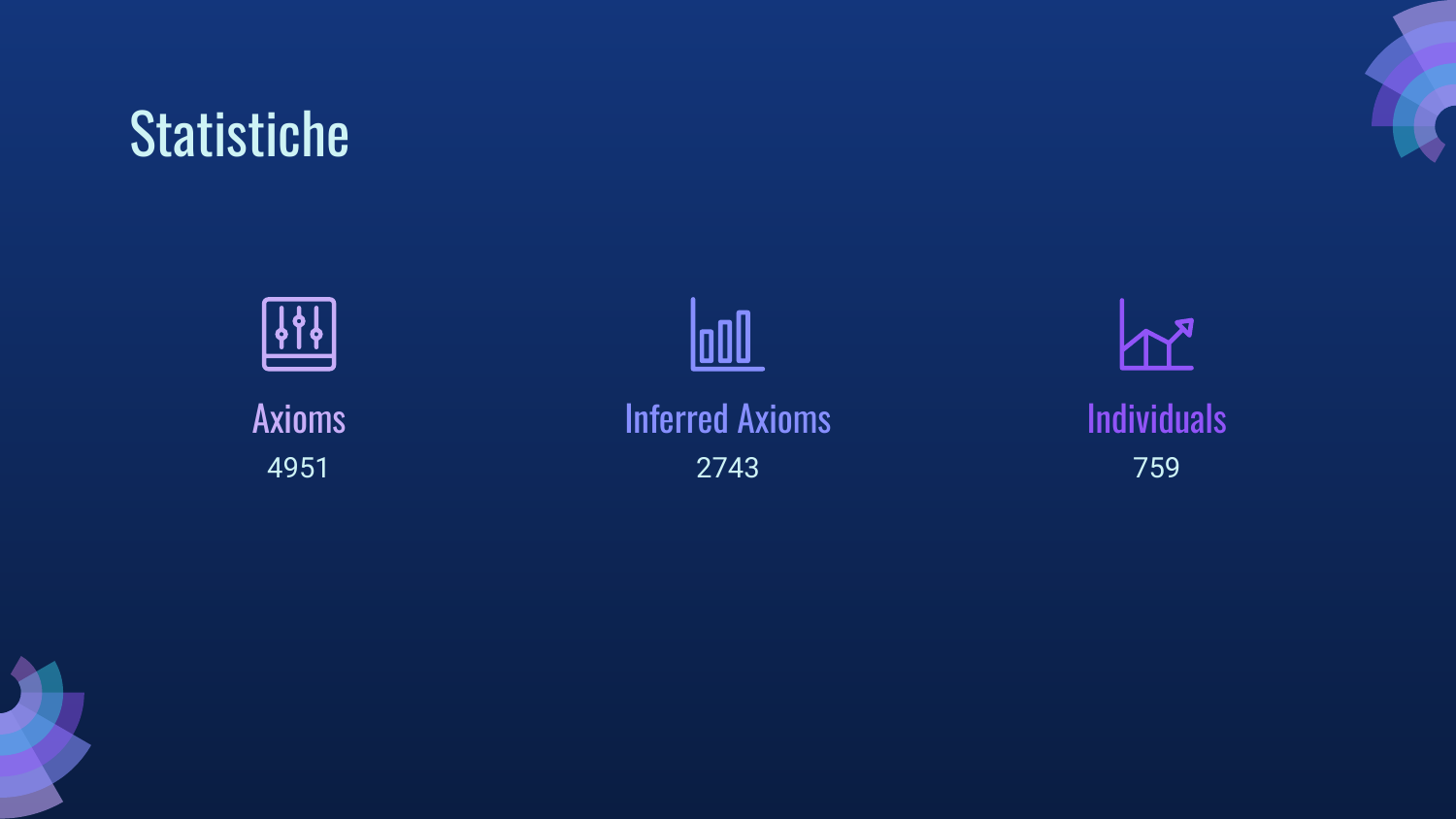

# Statistiche

Axioms
Inferred Axioms
Individuals
4951

2743
759